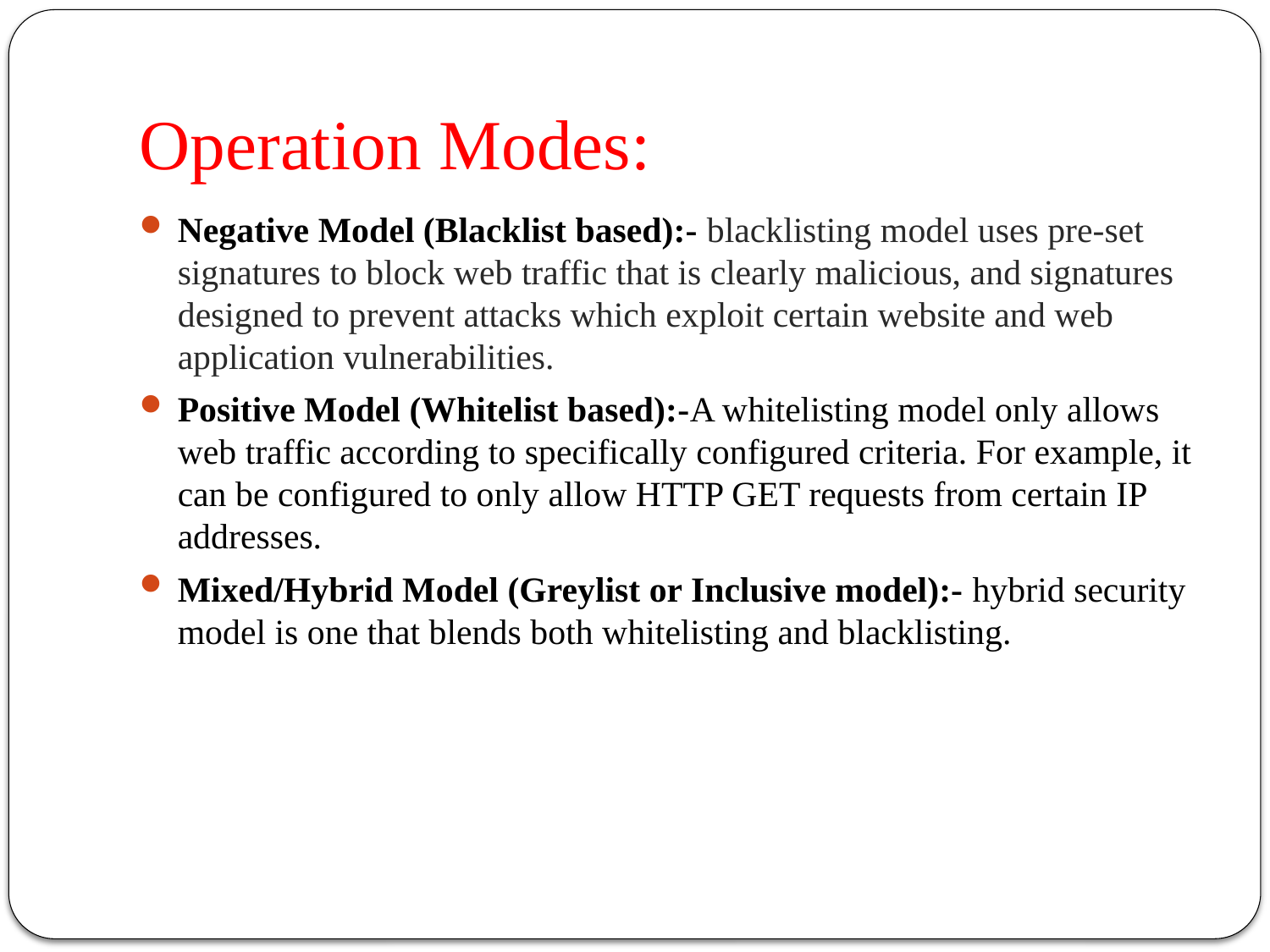

# Operation Modes:
Negative Model (Blacklist based):- blacklisting model uses pre-set signatures to block web traffic that is clearly malicious, and signatures designed to prevent attacks which exploit certain website and web application vulnerabilities.
Positive Model (Whitelist based):-A whitelisting model only allows web traffic according to specifically configured criteria. For example, it can be configured to only allow HTTP GET requests from certain IP addresses.
Mixed/Hybrid Model (Greylist or Inclusive model):- hybrid security model is one that blends both whitelisting and blacklisting.